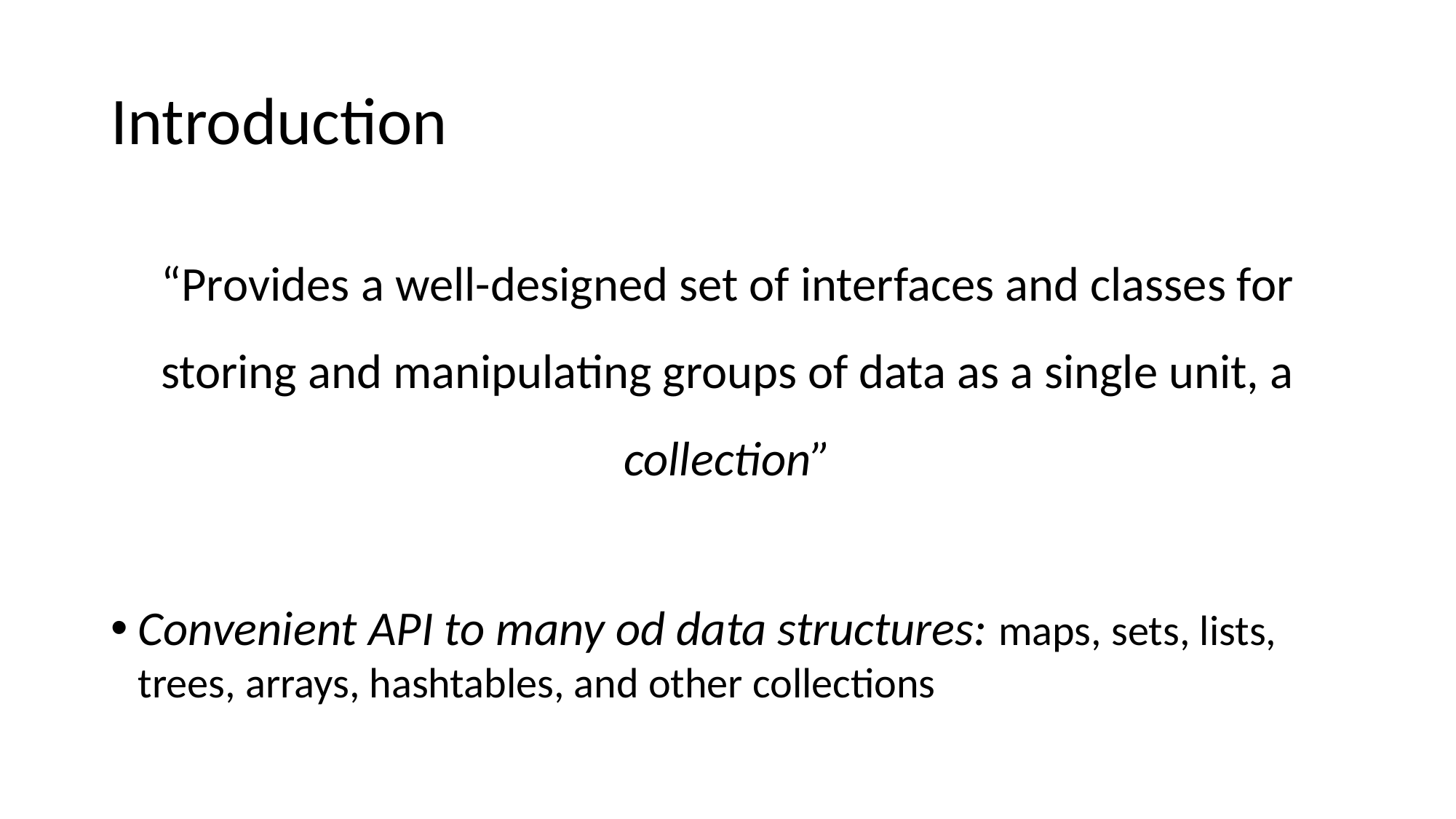

# Introduction
“Provides a well-designed set of interfaces and classes for storing and manipulating groups of data as a single unit, a collection”

Convenient API to many od data structures: maps, sets, lists, trees, arrays, hashtables, and other collections